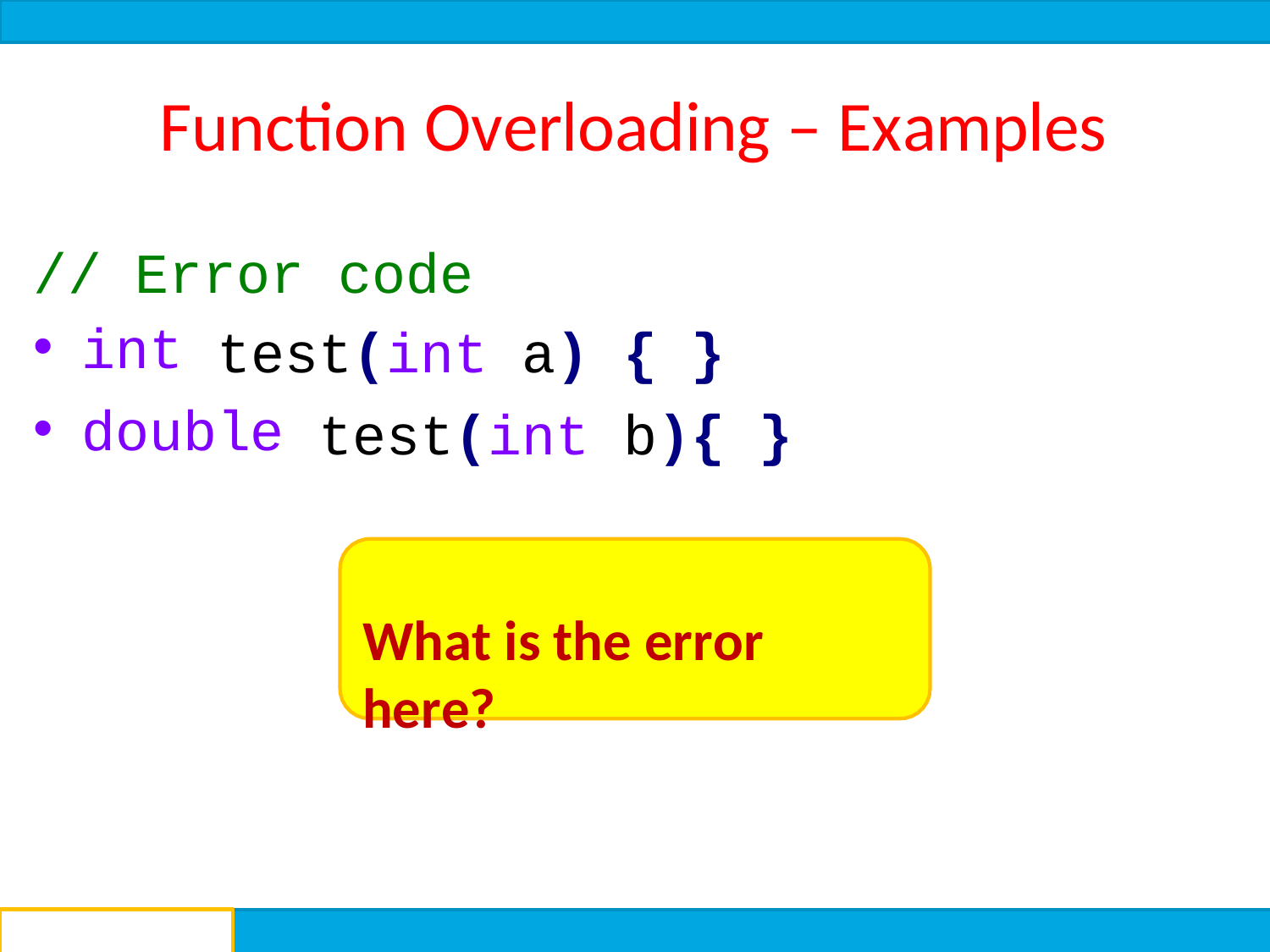

# Function Overloading – Examples
// Error code
int
test(int a) { }
double
test(int b){ }

What is the error here?